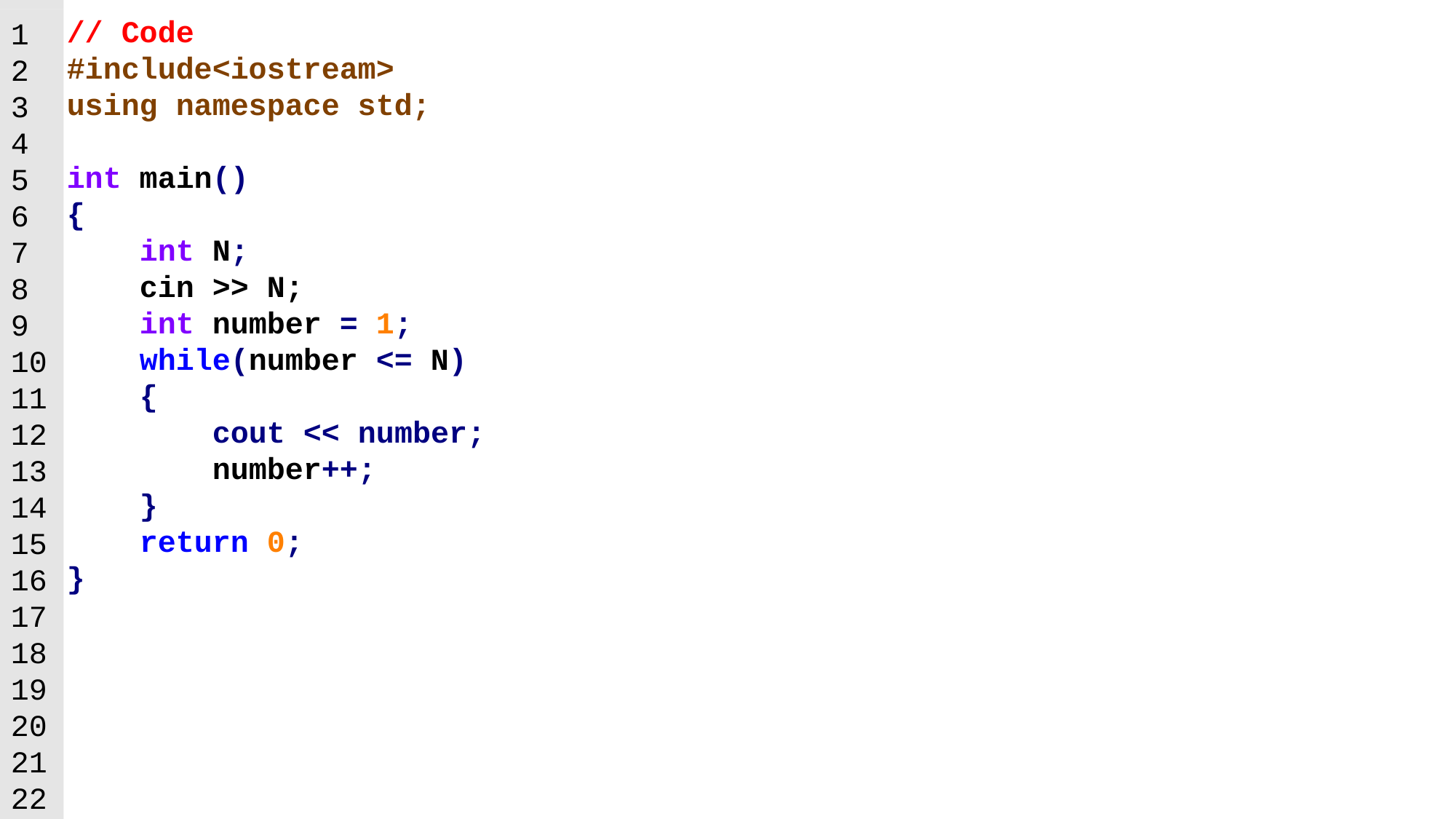

// Code
#include<iostream>
using namespace std;

int main()
{
    int N;
    cin >> N;
    int number = 1;
    while(number <= N)
    {
	  cout << number;
	  number++;
    }
    return 0;
}

1
2
3
4
5
6
7
8
9
10
11
12
13
14
15
16
17
18
19
20
21
22